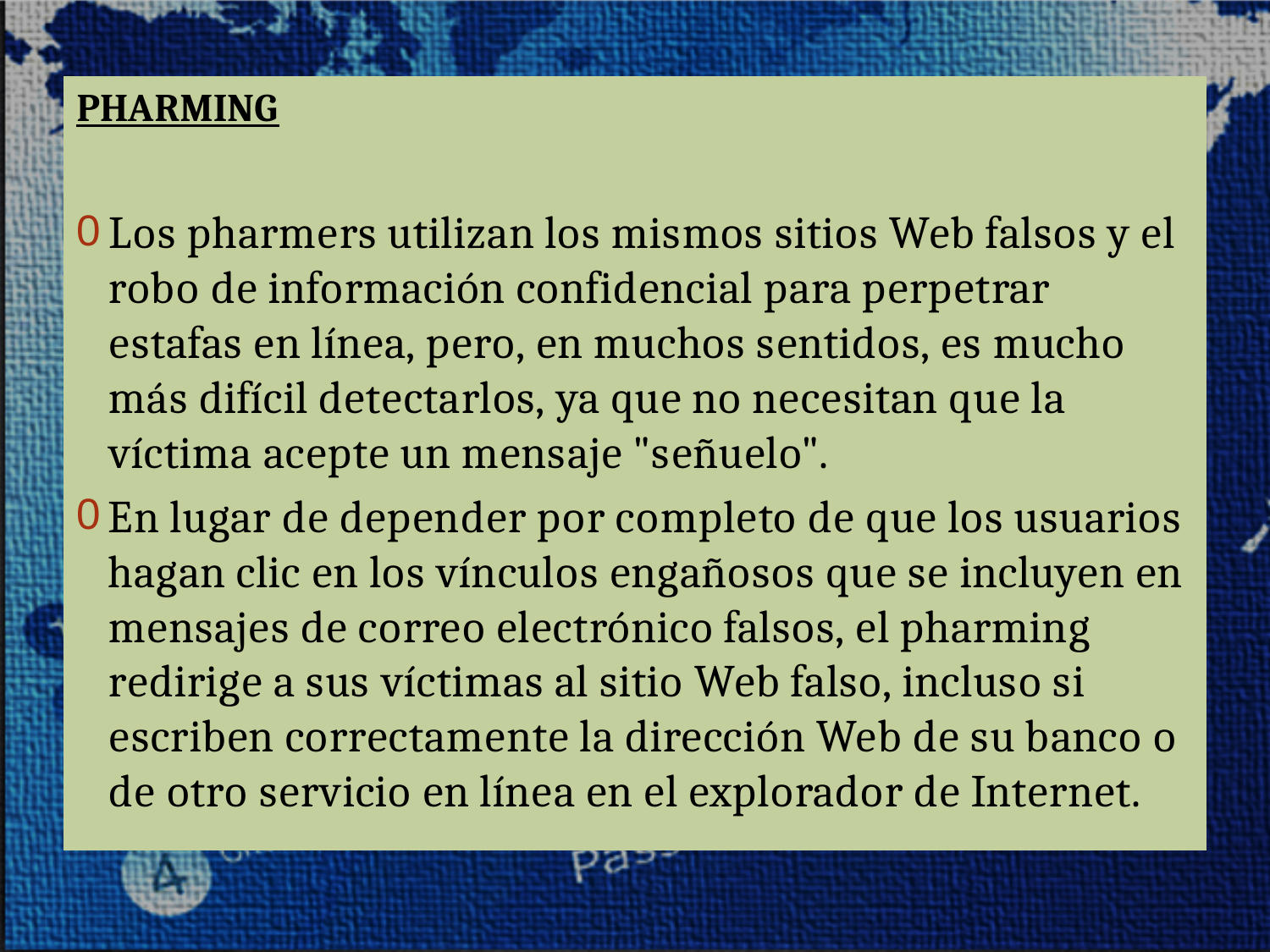

PHARMING

Los pharmers utilizan los mismos sitios Web falsos y el robo de información confidencial para perpetrar estafas en línea, pero, en muchos sentidos, es mucho más difícil detectarlos, ya que no necesitan que la víctima acepte un mensaje "señuelo".
En lugar de depender por completo de que los usuarios hagan clic en los vínculos engañosos que se incluyen en mensajes de correo electrónico falsos, el pharming redirige a sus víctimas al sitio Web falso, incluso si escriben correctamente la dirección Web de su banco o de otro servicio en línea en el explorador de Internet.